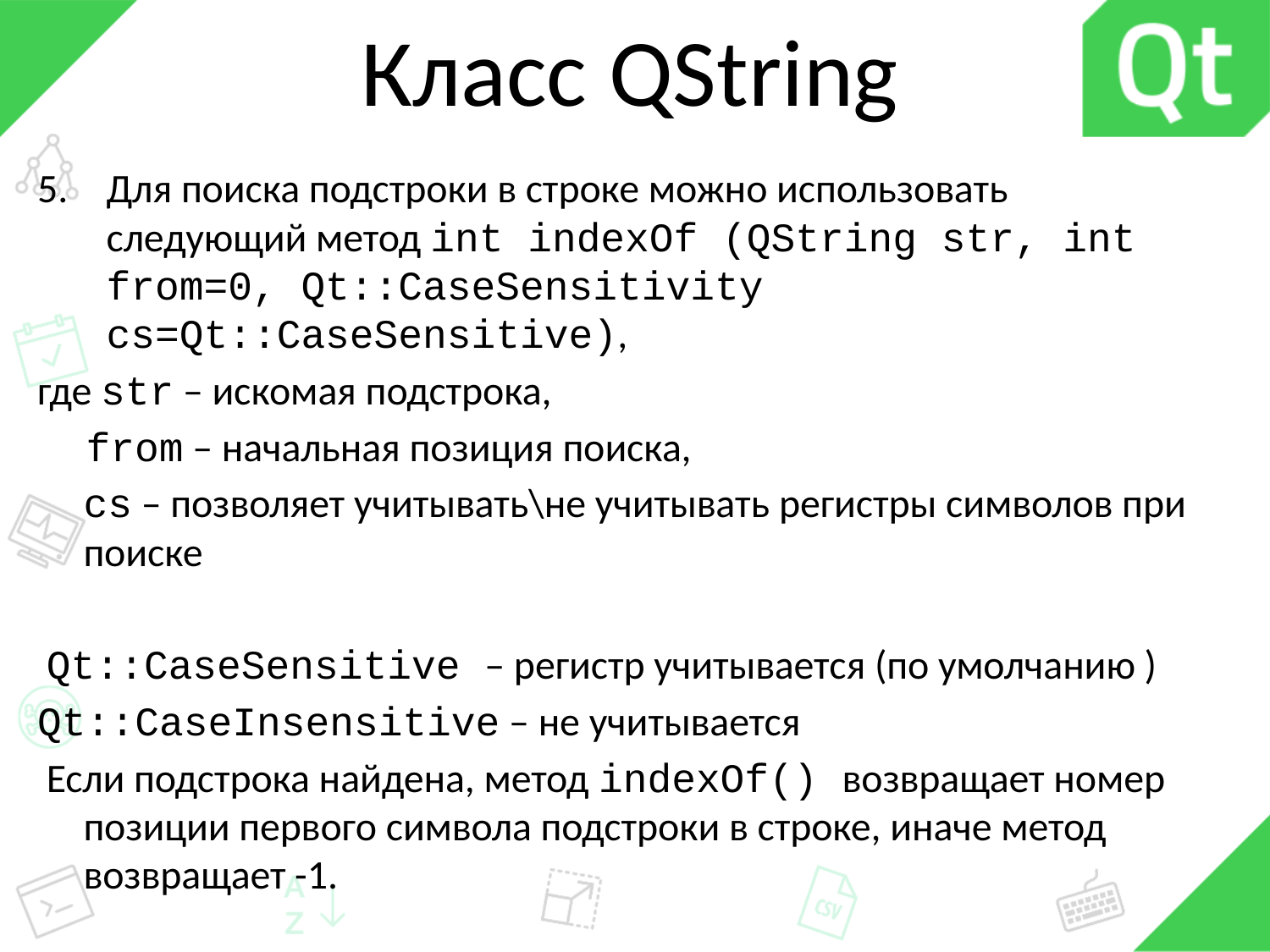

# Класс QString
Для поиска подстроки в строке можно использовать следующий метод int indexOf (QString str, int from=0, Qt::CaseSensitivity cs=Qt::CaseSensitive),
где str – искомая подстрока,
  from – начальная позиция поиска,
	cs – позволяет учитывать\не учитывать регистры символов при поиске

 Qt::CaseSensitive – регистр учитывается (по умолчанию )
Qt::CaseInsensitive – не учитывается
 Если подстрока найдена, метод indexOf() возвращает номер позиции первого символа подстроки в строке, иначе метод возвращает -1.